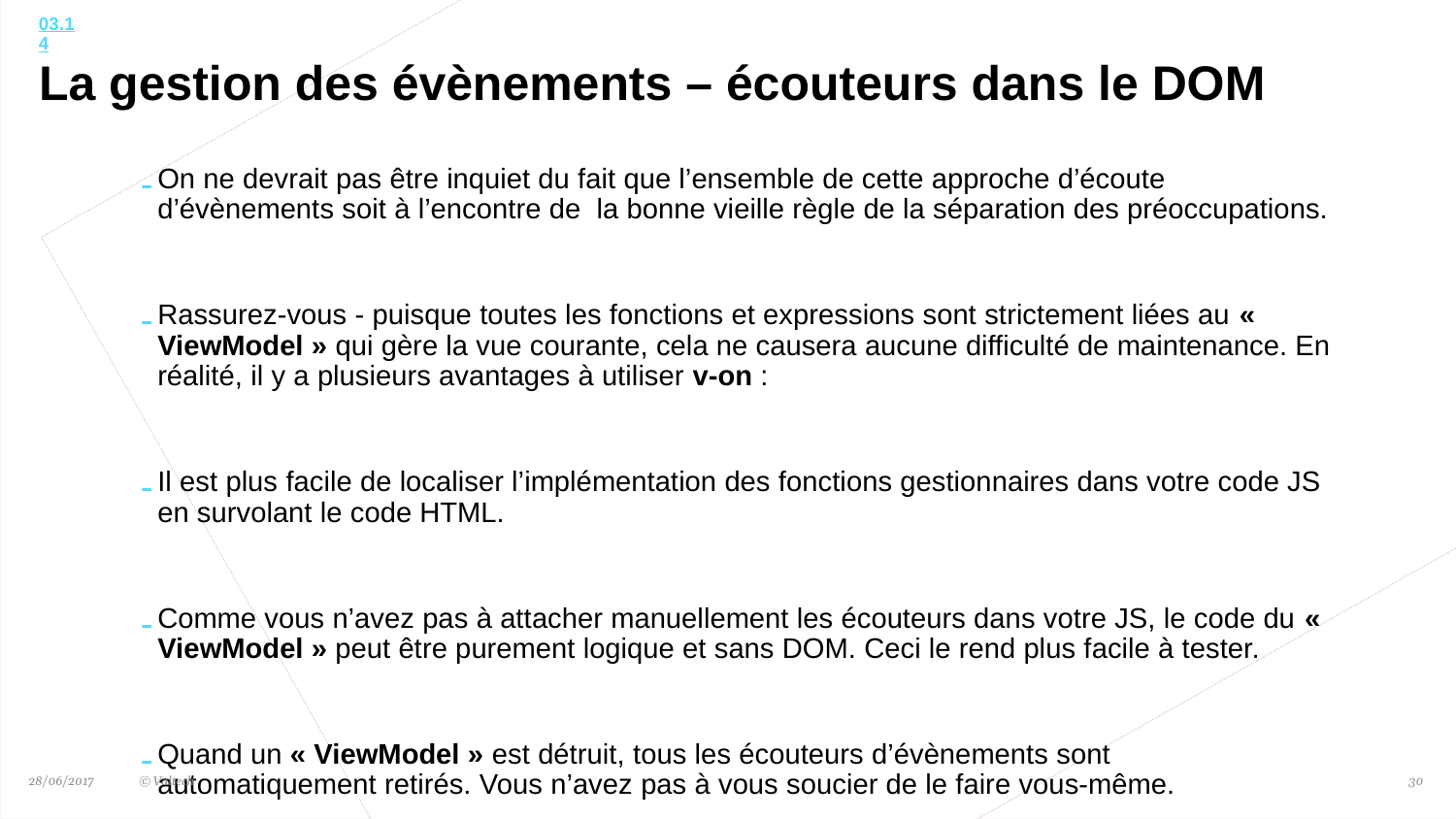

03.14
# La gestion des évènements – écouteurs dans le DOM
On ne devrait pas être inquiet du fait que l’ensemble de cette approche d’écoute d’évènements soit à l’encontre de  la bonne vieille règle de la séparation des préoccupations.

Rassurez-vous - puisque toutes les fonctions et expressions sont strictement liées au « ViewModel » qui gère la vue courante, cela ne causera aucune difficulté de maintenance. En réalité, il y a plusieurs avantages à utiliser v-on :

Il est plus facile de localiser l’implémentation des fonctions gestionnaires dans votre code JS en survolant le code HTML.

Comme vous n’avez pas à attacher manuellement les écouteurs dans votre JS, le code du « ViewModel » peut être purement logique et sans DOM. Ceci le rend plus facile à tester.

Quand un « ViewModel » est détruit, tous les écouteurs d’évènements sont automatiquement retirés. Vous n’avez pas à vous soucier de le faire vous-même.

28/06/2017	© Valtech
30